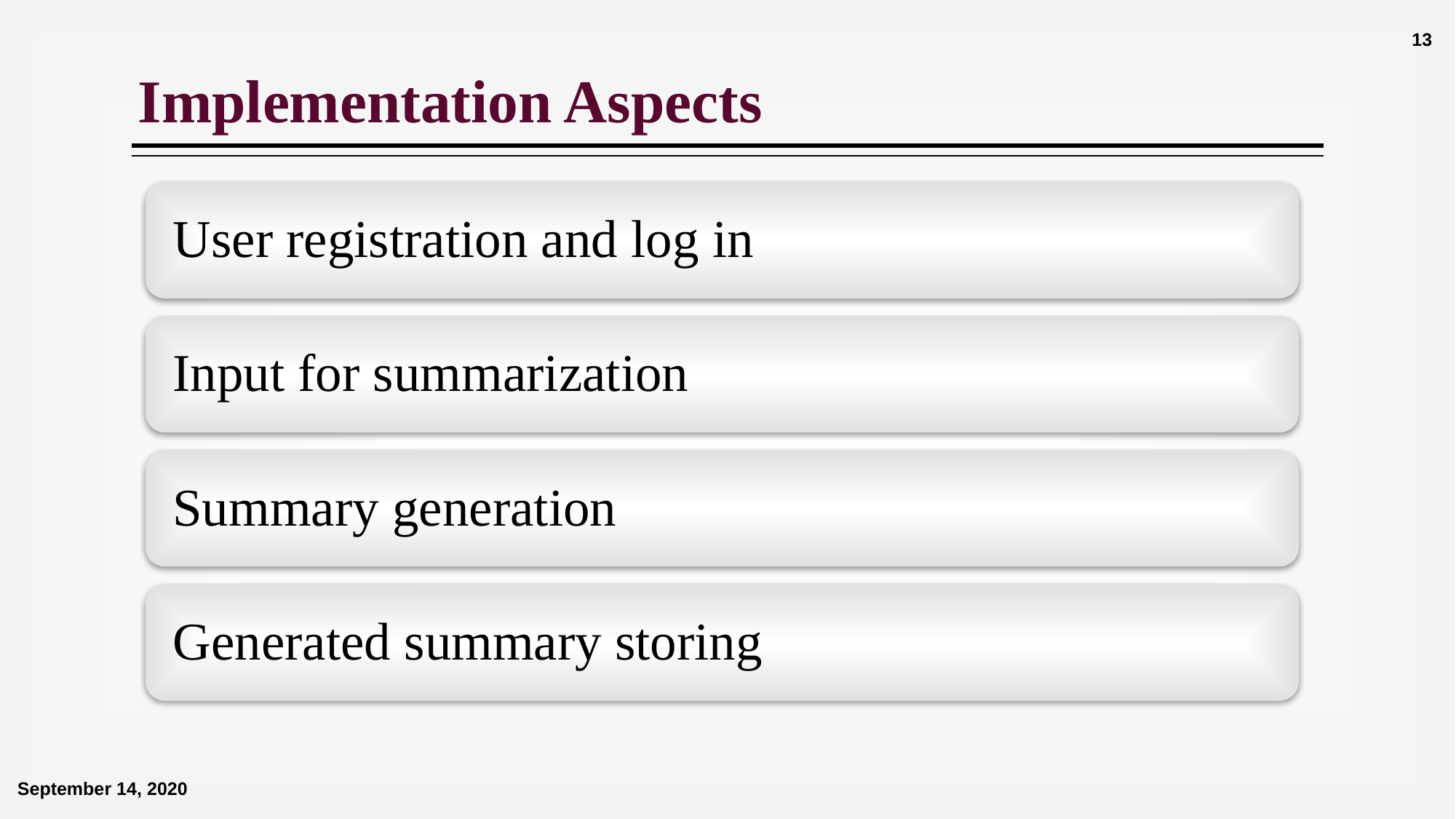

13
# Implementation Aspects
User registration and log in
Input for summarization
Summary generation
Generated summary storing
September 14, 2020